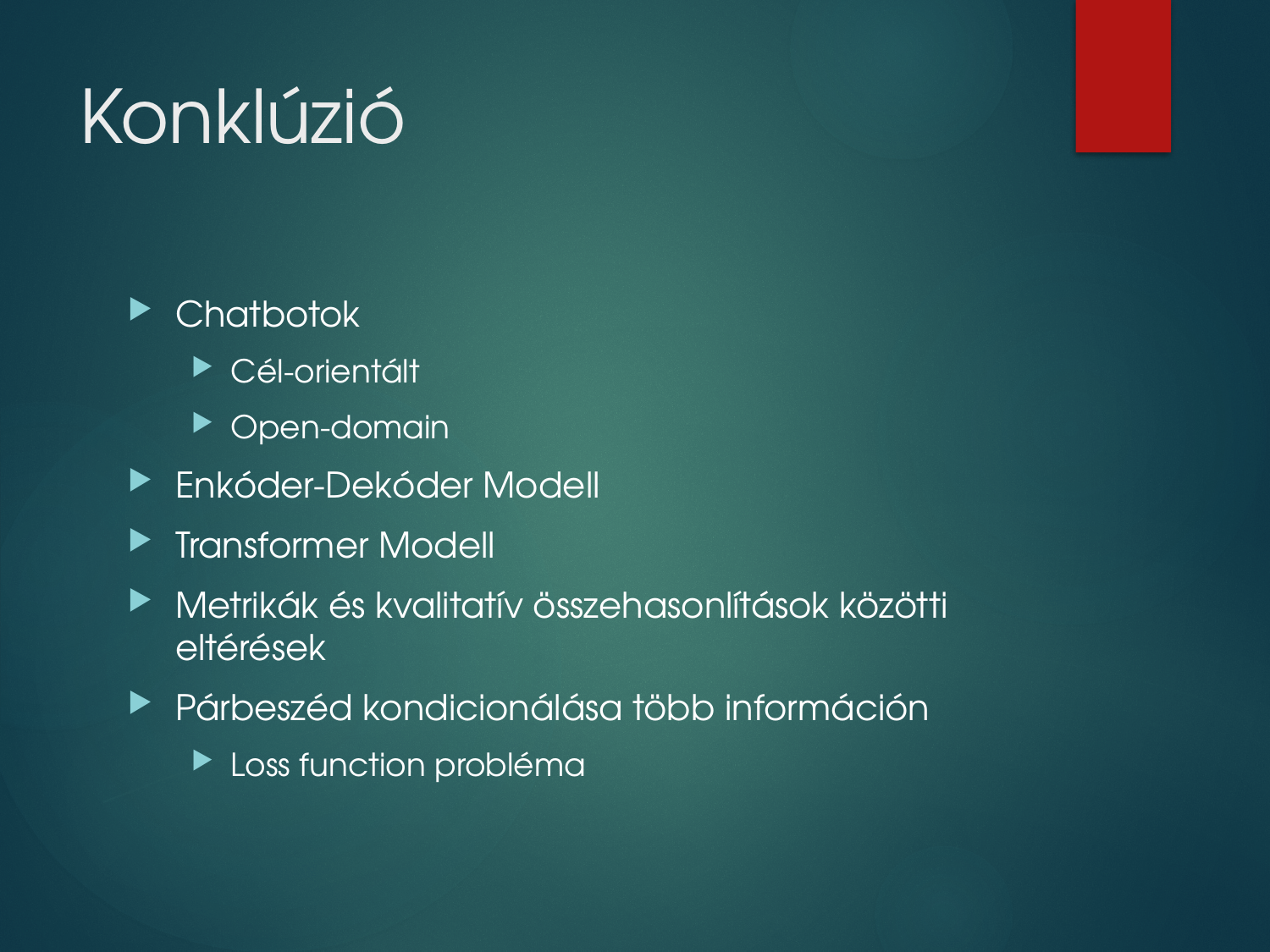

# Konklúzió
Chatbotok
Cél-orientált
Open-domain
Enkóder-Dekóder Modell
Transformer Modell
Metrikák és kvalitatív összehasonlítások közötti eltérések
Párbeszéd kondicionálása több információn
Loss function probléma